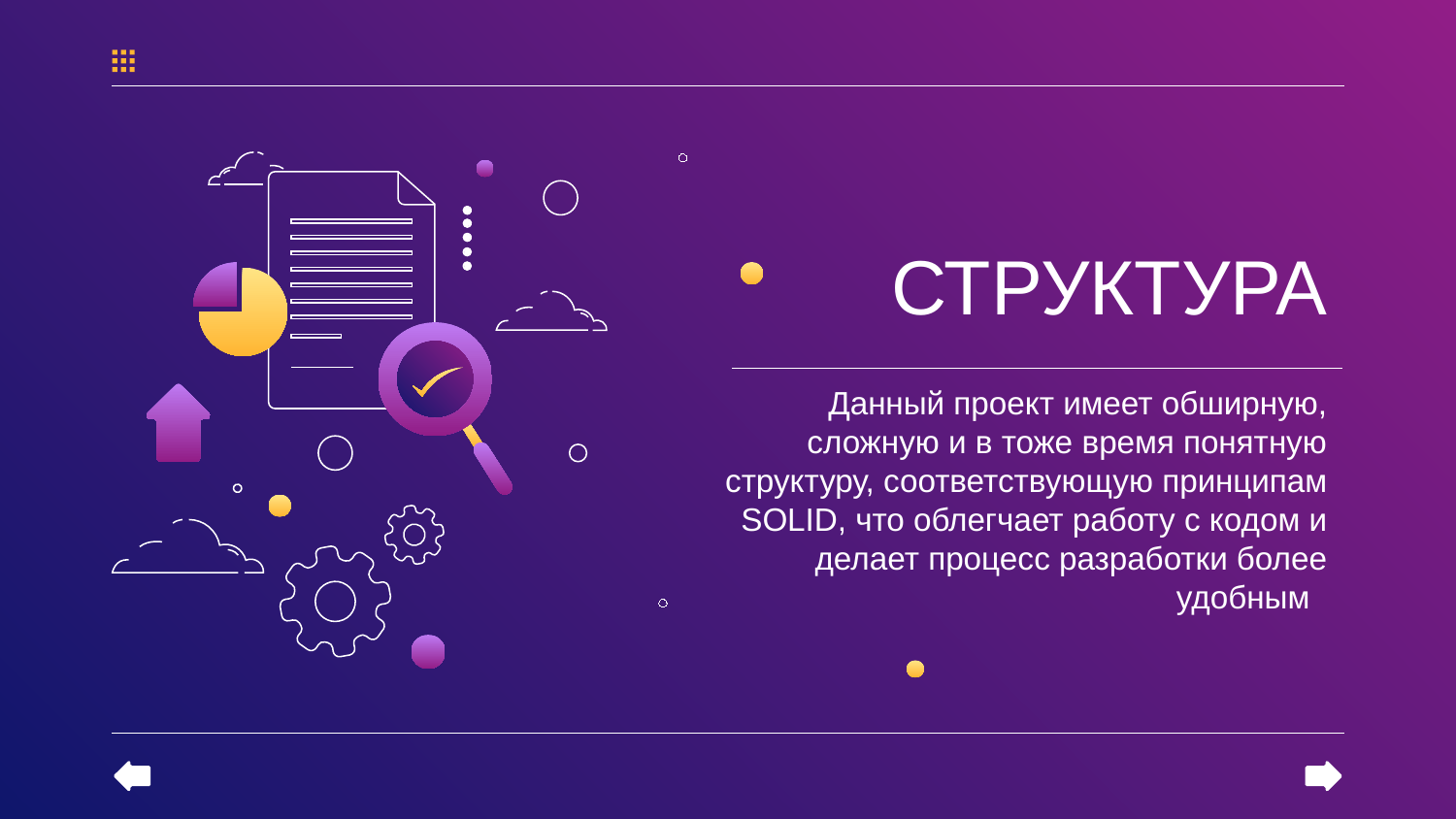

# СТРУКТУРА

Данный проект имеет обширную, сложную и в тоже время понятную структуру, соответствующую принципам SOLID, что облегчает работу с кодом и делает процесс разработки более удобным